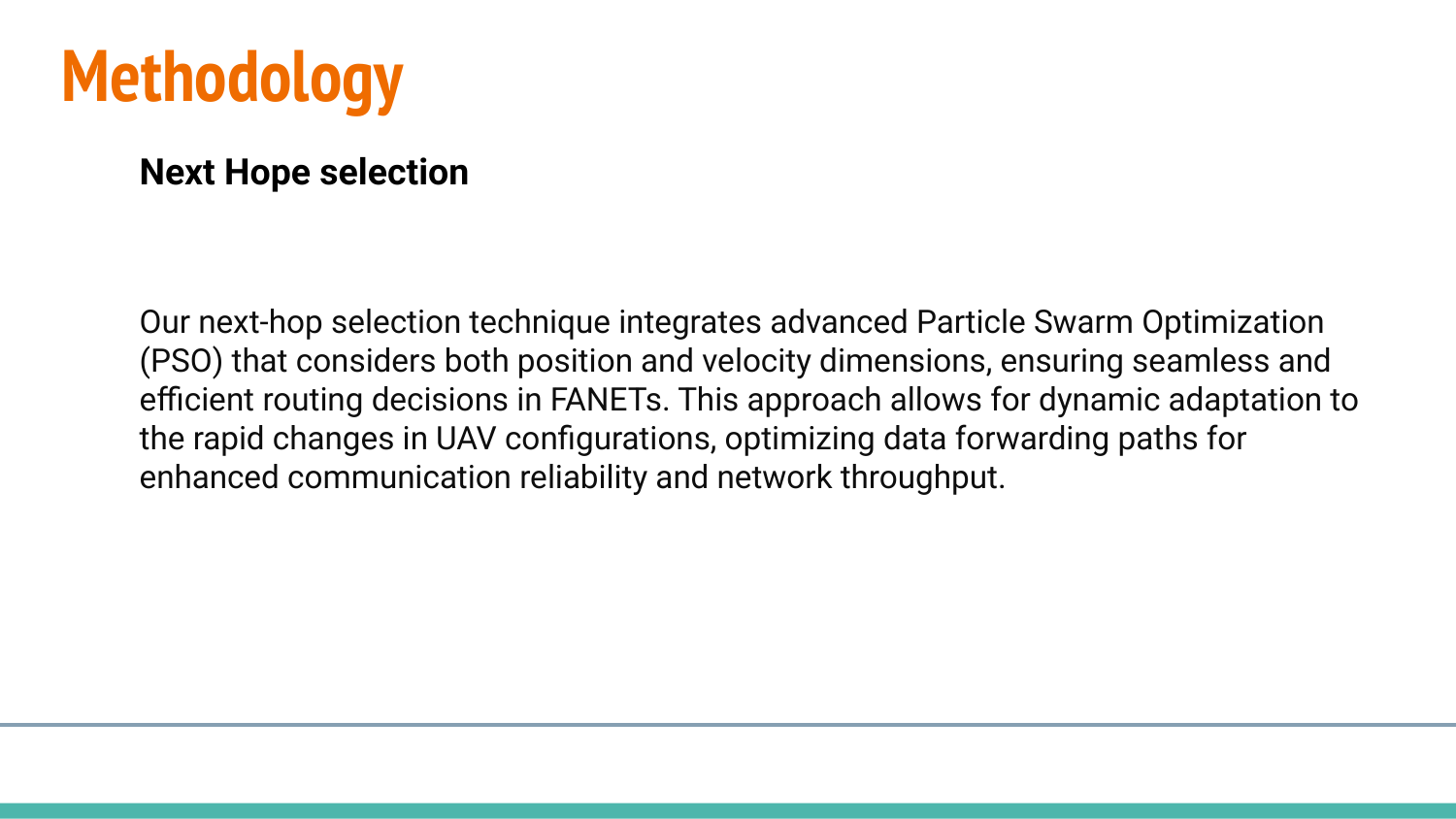

Methodology
Next Hope selection
Our next-hop selection technique integrates advanced Particle Swarm Optimization (PSO) that considers both position and velocity dimensions, ensuring seamless and efficient routing decisions in FANETs. This approach allows for dynamic adaptation to the rapid changes in UAV configurations, optimizing data forwarding paths for enhanced communication reliability and network throughput.